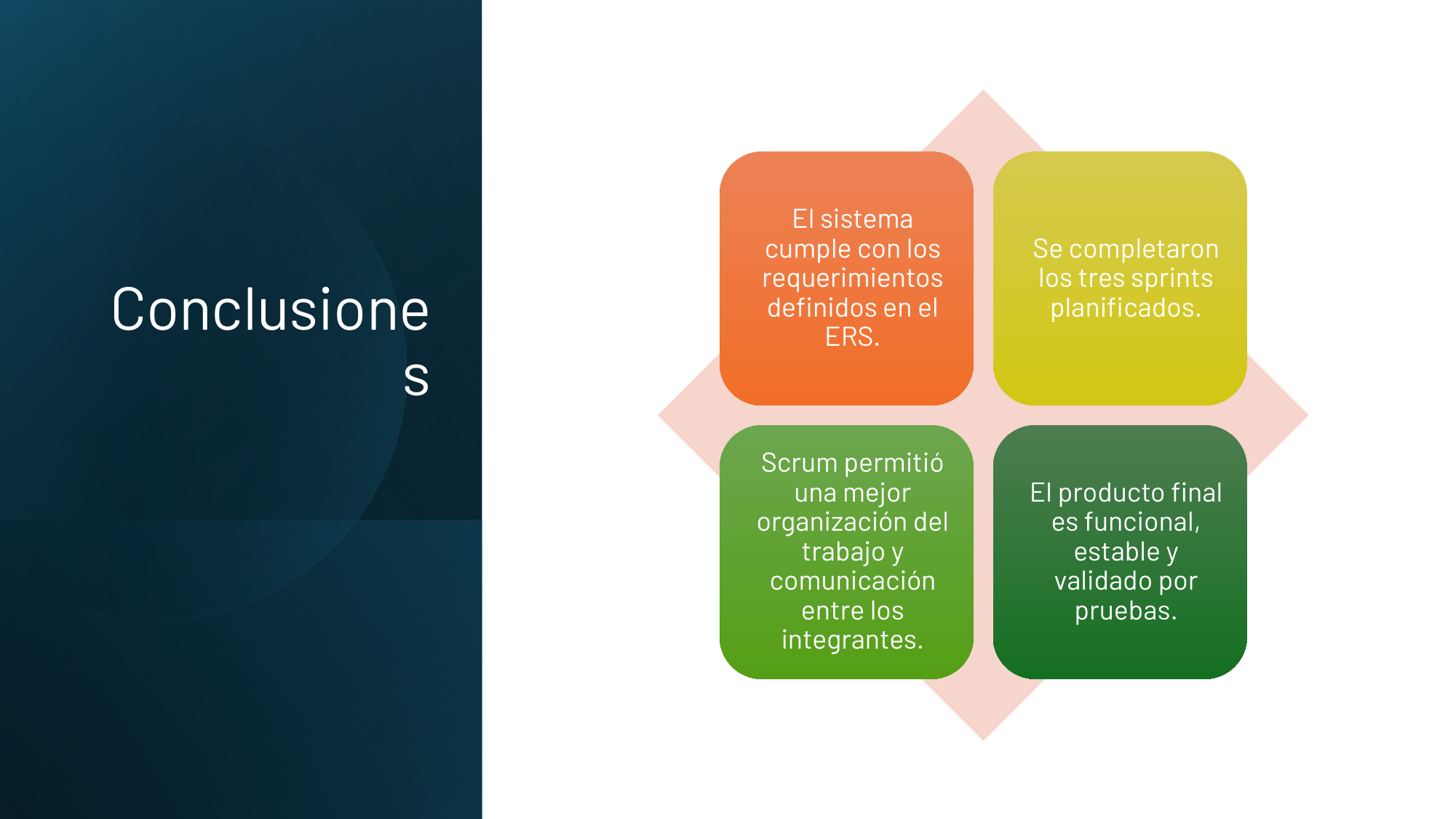

El sistema cumple con los requerimientos definidos en el ERS.
Se completaron los tres sprints planificados.
Scrum permitió una mejor organización del trabajo y comunicación entre los integrantes.
El producto final es funcional, estable y validado por pruebas.

# Conclusiones